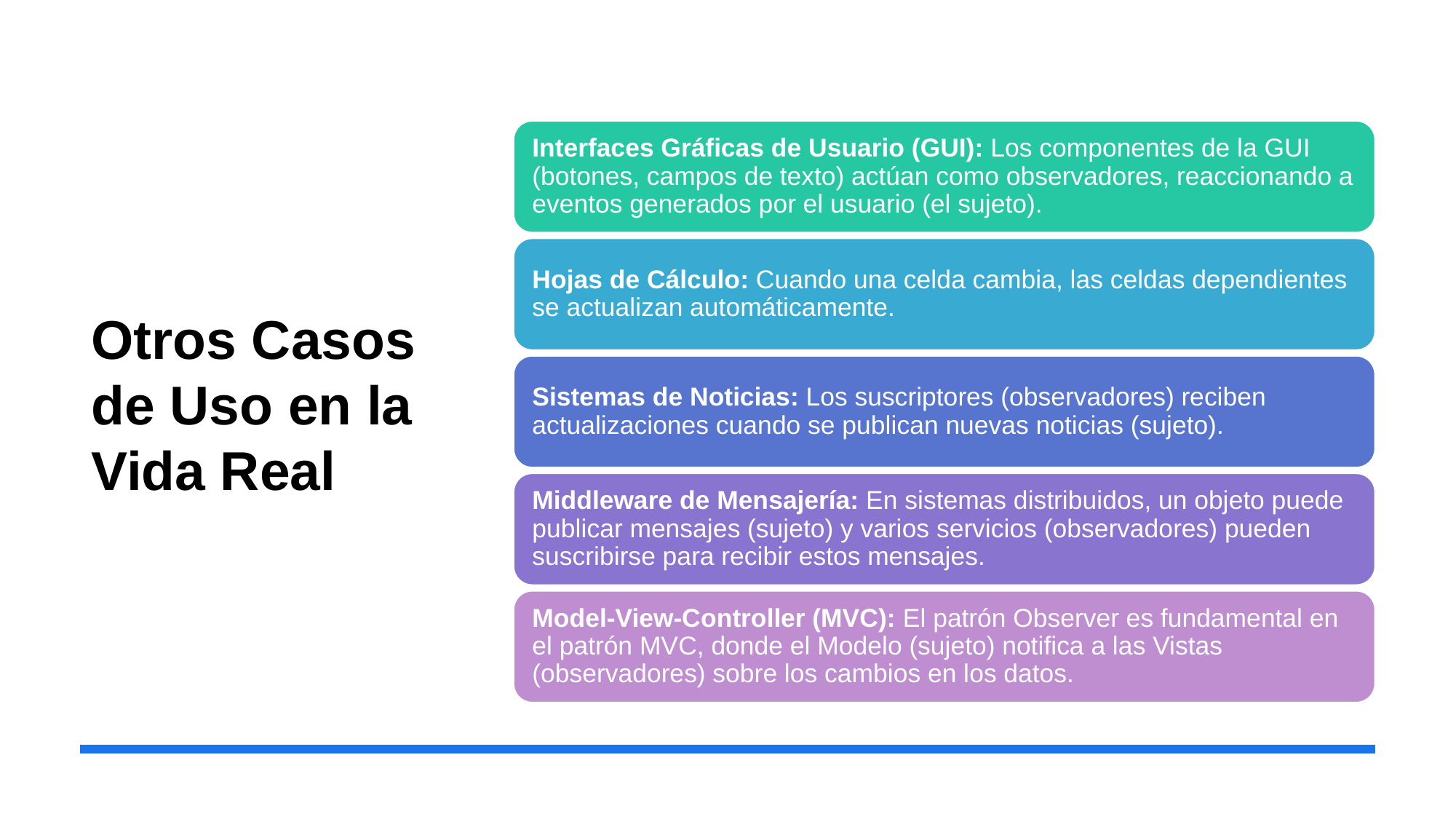

Interfaces Gráficas de Usuario (GUI): Los componentes de la GUI (botones, campos de texto) actúan como observadores, reaccionando a eventos generados por el usuario (el sujeto).
Hojas de Cálculo: Cuando una celda cambia, las celdas dependientes se actualizan automáticamente.
Sistemas de Noticias: Los suscriptores (observadores) reciben actualizaciones cuando se publican nuevas noticias (sujeto).
Middleware de Mensajería: En sistemas distribuidos, un objeto puede publicar mensajes (sujeto) y varios servicios (observadores) pueden suscribirse para recibir estos mensajes.
Model-View-Controller (MVC): El patrón Observer es fundamental en el patrón MVC, donde el Modelo (sujeto) notifica a las Vistas (observadores) sobre los cambios en los datos.
# Otros Casos de Uso en la Vida Real